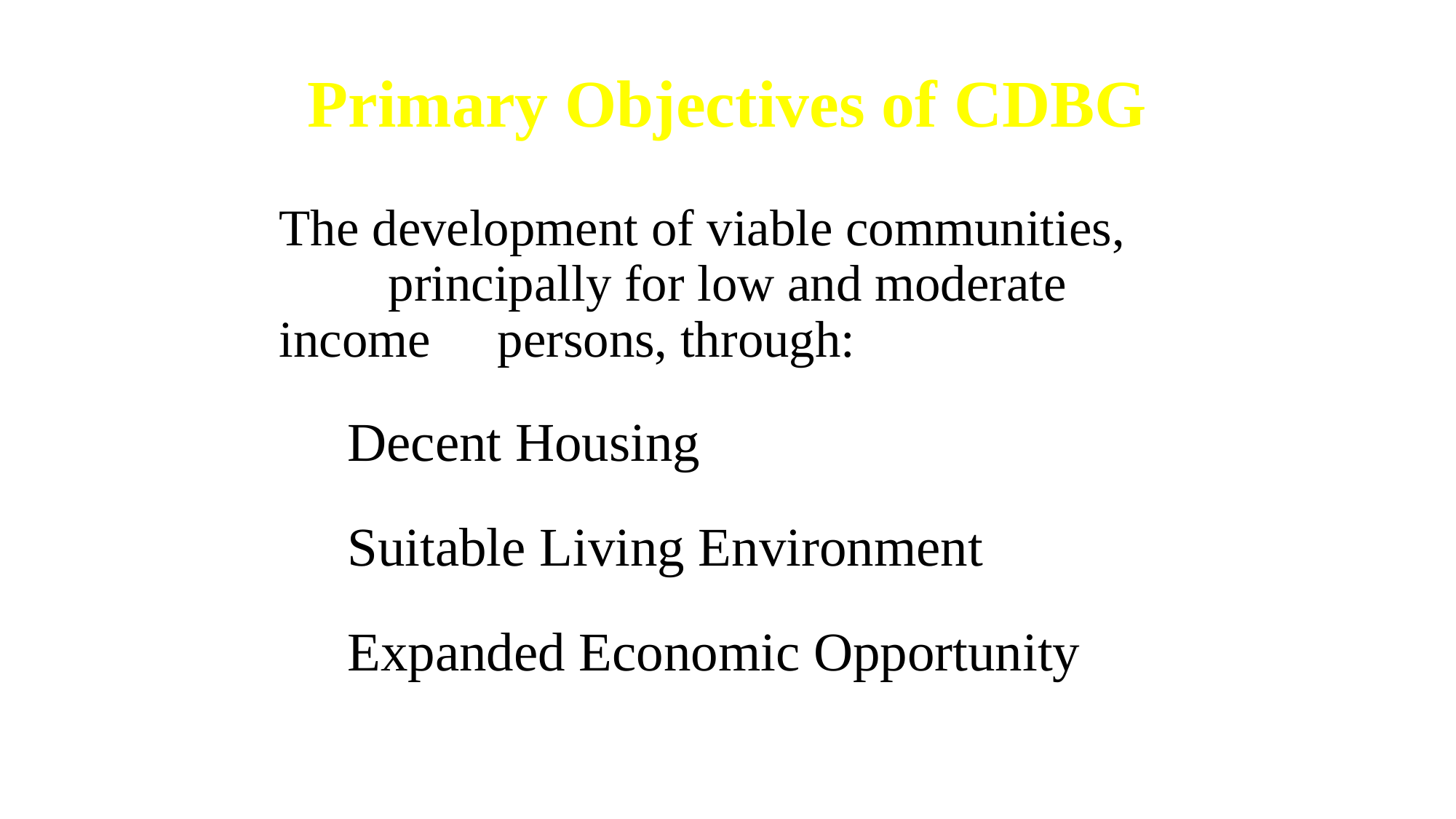

Primary Objectives of CDBG
	The development of viable communities,    	principally for low and moderate income  	persons, through:

Decent Housing

Suitable Living Environment

Expanded Economic Opportunity